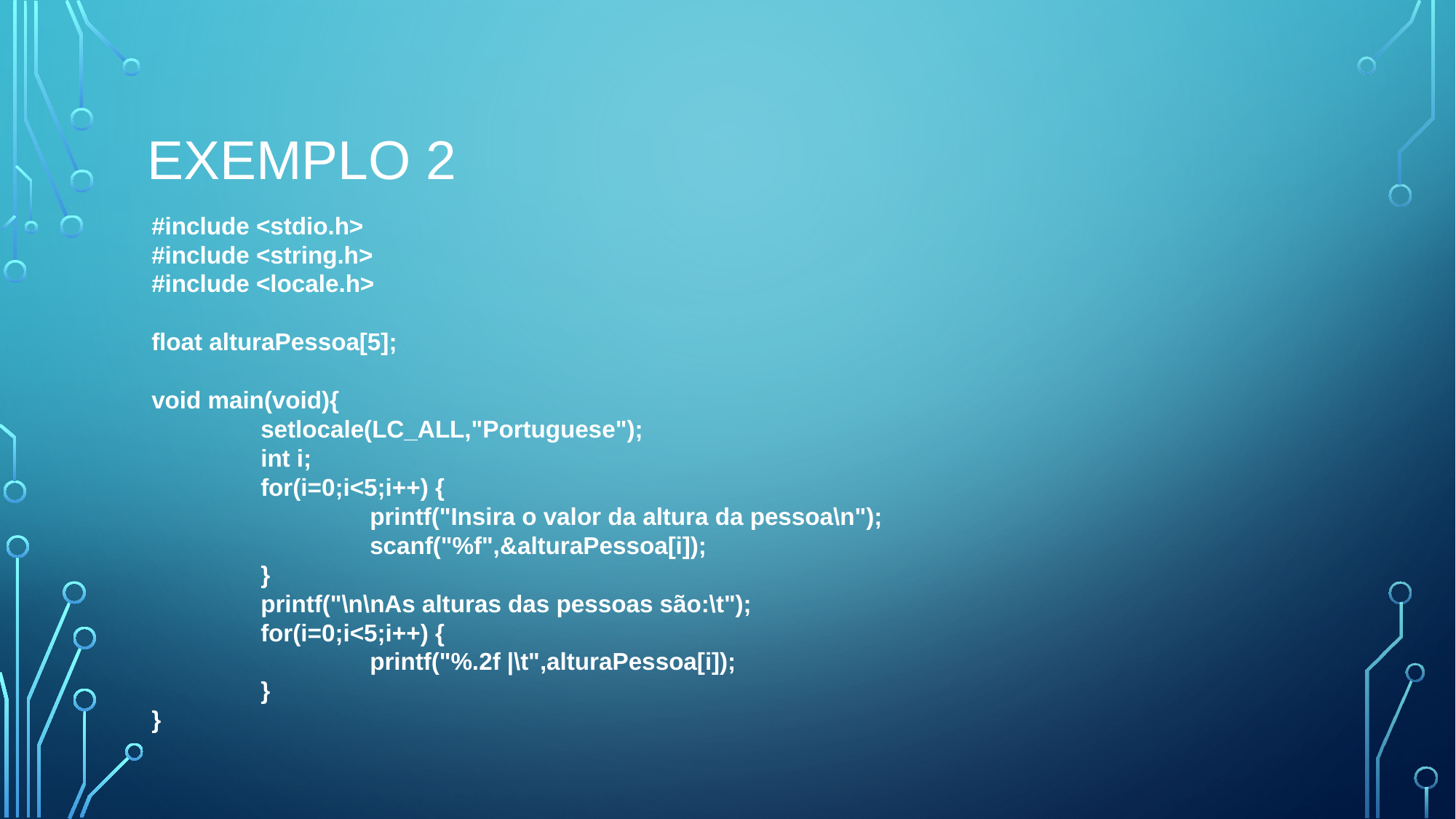

# Exemplo 2
#include <stdio.h>
#include <string.h>
#include <locale.h>

float alturaPessoa[5];

void main(void){
	setlocale(LC_ALL,"Portuguese");
	int i;
	for(i=0;i<5;i++) {
		printf("Insira o valor da altura da pessoa\n");
		scanf("%f",&alturaPessoa[i]);
	}
	printf("\n\nAs alturas das pessoas são:\t");
	for(i=0;i<5;i++) {
		printf("%.2f |\t",alturaPessoa[i]);
	}
}